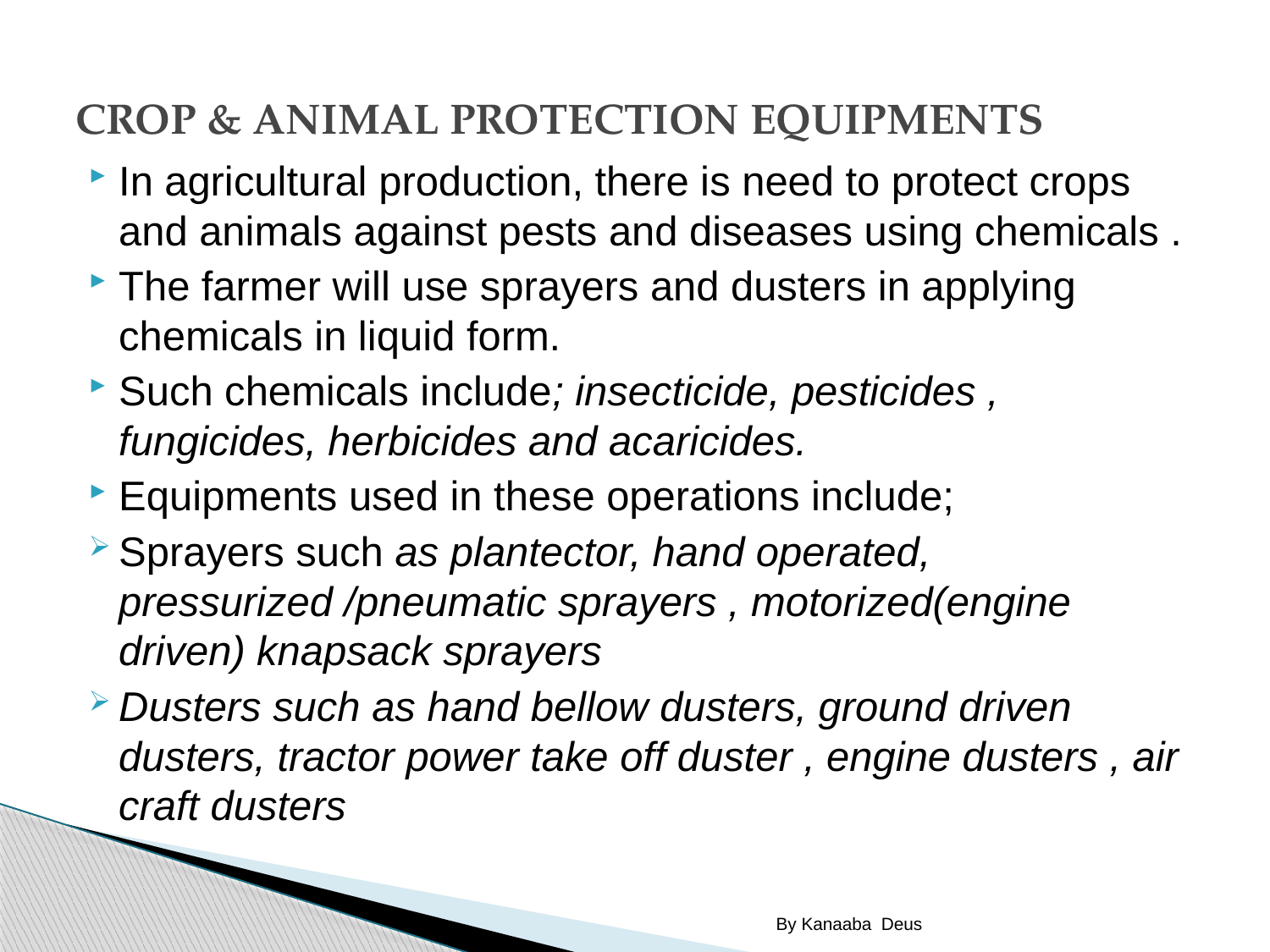

# CROP & ANIMAL PROTECTION EQUIPMENTS
In agricultural production, there is need to protect crops and animals against pests and diseases using chemicals .
The farmer will use sprayers and dusters in applying chemicals in liquid form.
Such chemicals include; insecticide, pesticides , fungicides, herbicides and acaricides.
Equipments used in these operations include;
Sprayers such as plantector, hand operated, pressurized /pneumatic sprayers , motorized(engine driven) knapsack sprayers
Dusters such as hand bellow dusters, ground driven dusters, tractor power take off duster , engine dusters , air craft dusters

By Kanaaba  Deus